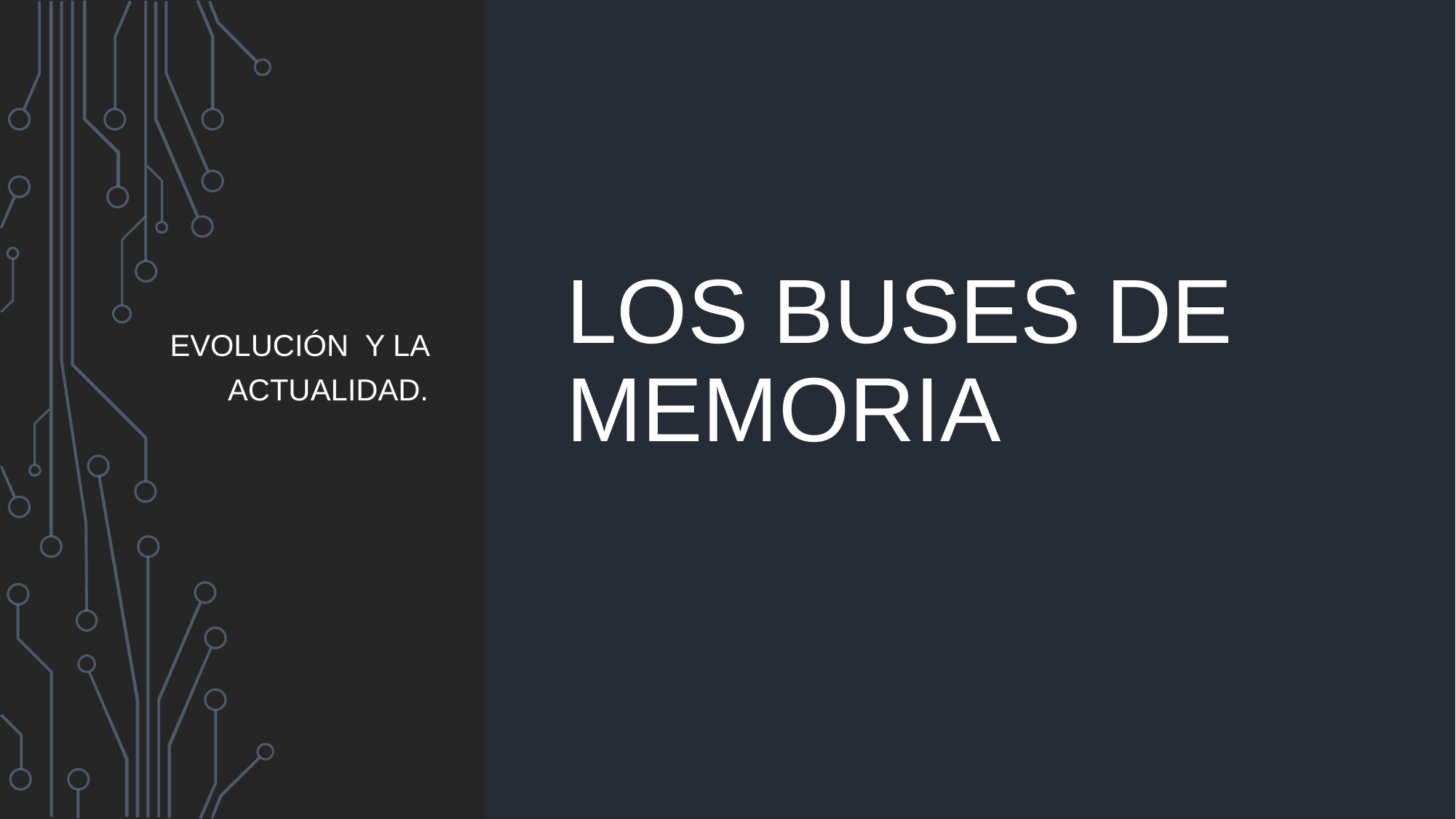

Evolución  y la actualidad.
# LOS BUSES DE Memoria